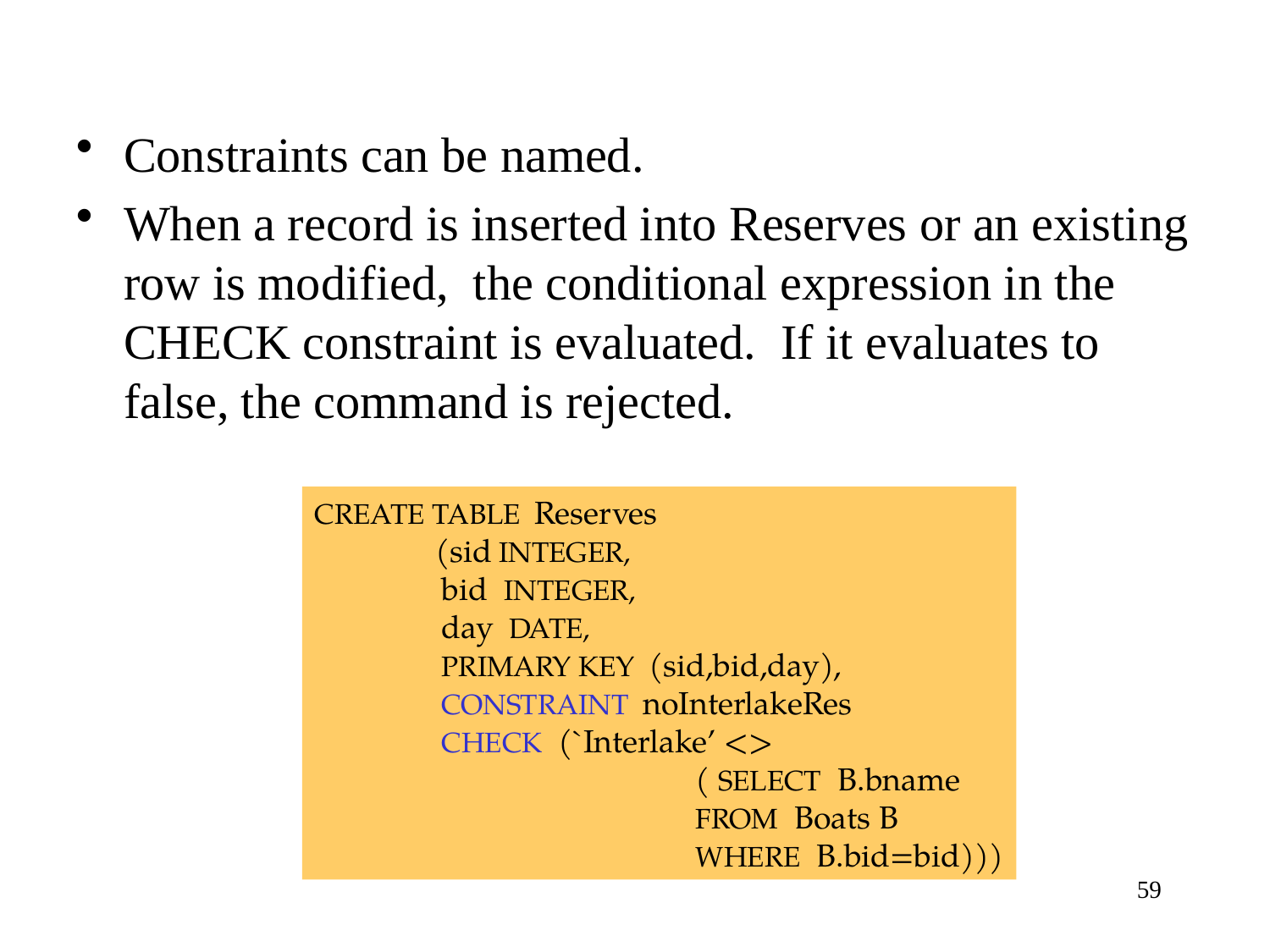

Constraints can be named.
When a record is inserted into Reserves or an existing row is modified,  the conditional expression in the CHECK constraint is evaluated.  If it evaluates to false, the command is rejected.
CREATE TABLE  Reserves
               (sid INTEGER,
	bid  INTEGER,
	day  DATE,
	PRIMARY KEY  (sid,bid,day),
	CONSTRAINT  noInterlakeRes
	CHECK  (`Interlake’ <>
			( SELECT  B.bname
			FROM  Boats B
			WHERE  B.bid=bid)))
59